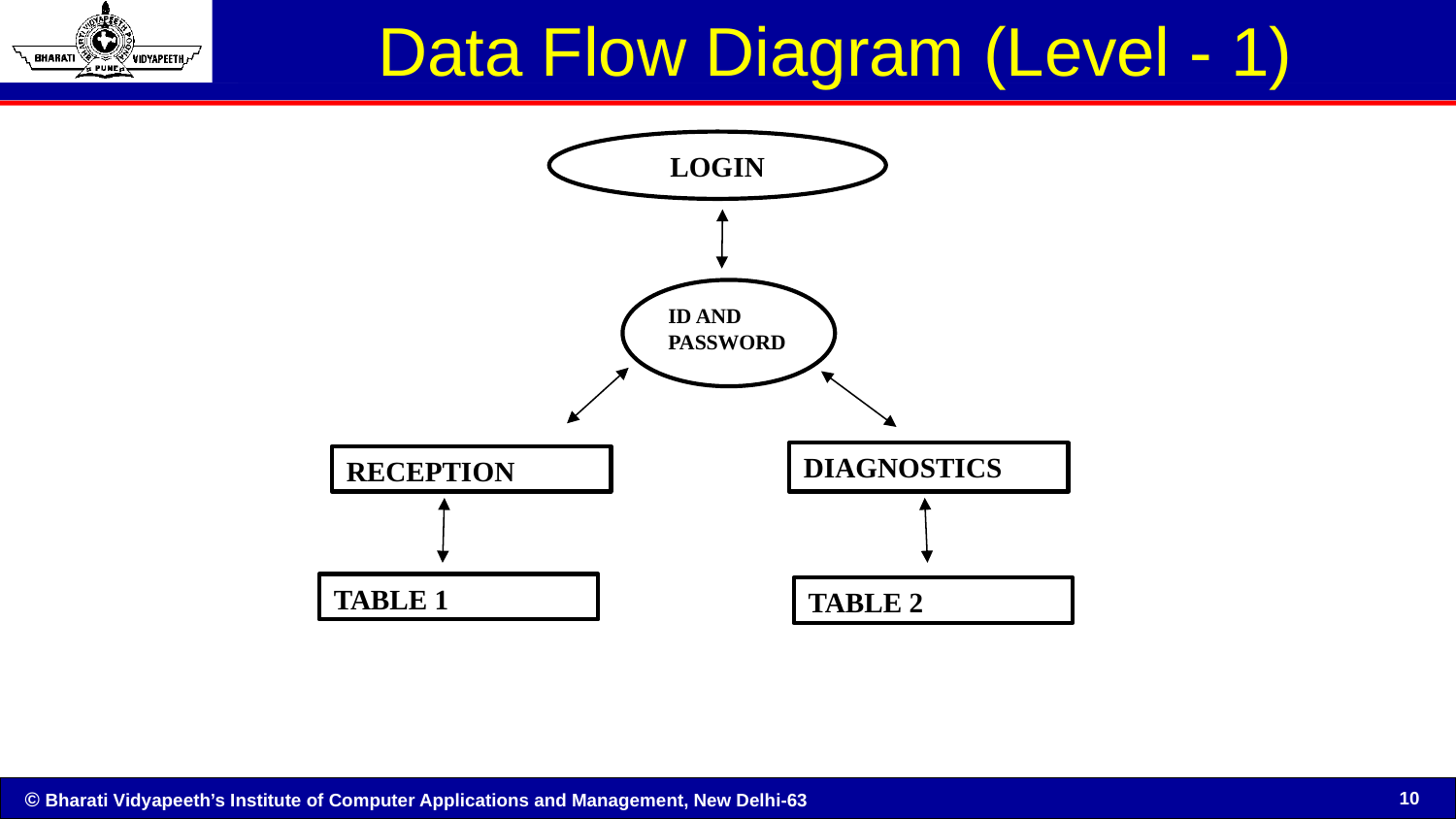

# Data Flow Diagram (Level - 1)
LOGIN
ID AND PASSWORD
DIAGNOSTICS
RECEPTION
TABLE 1
TABLE 2